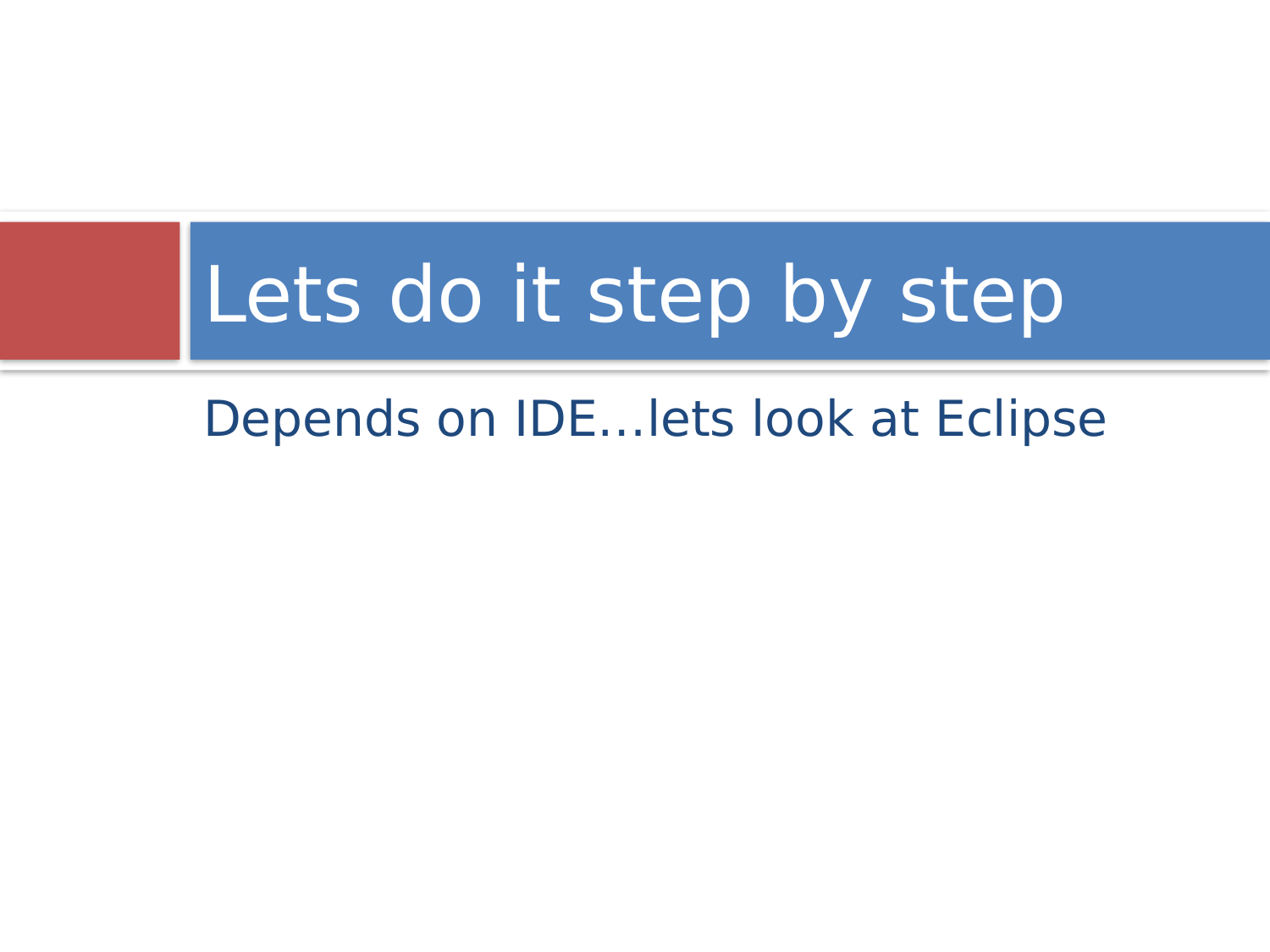

# Lets do it step by step
Depends on IDE…lets look at Eclipse